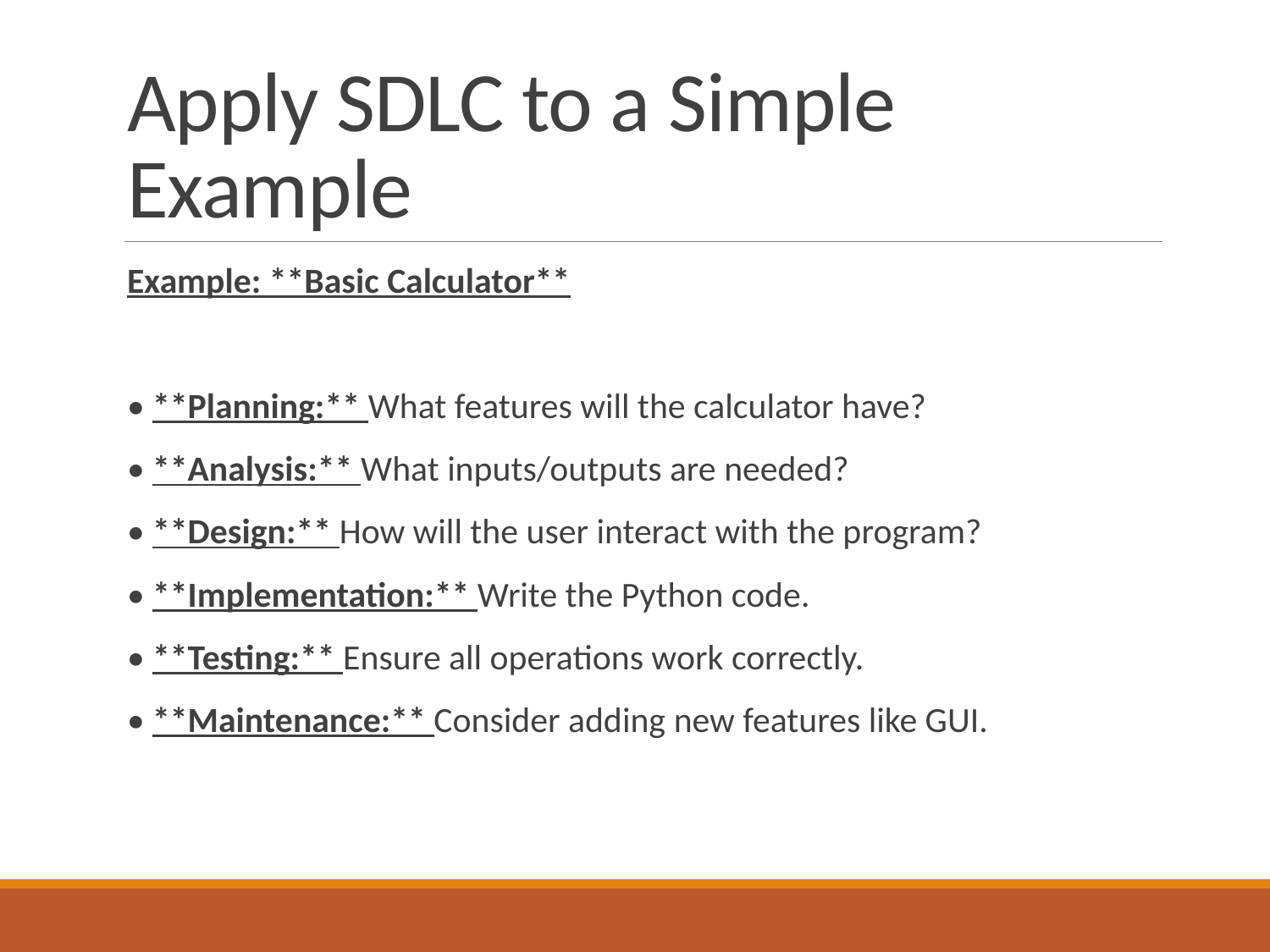

# Apply SDLC to a Simple Example
Example: **Basic Calculator**

• **Planning:** What features will the calculator have?
• **Analysis:** What inputs/outputs are needed?
• **Design:** How will the user interact with the program?
• **Implementation:** Write the Python code.
• **Testing:** Ensure all operations work correctly.
• **Maintenance:** Consider adding new features like GUI.